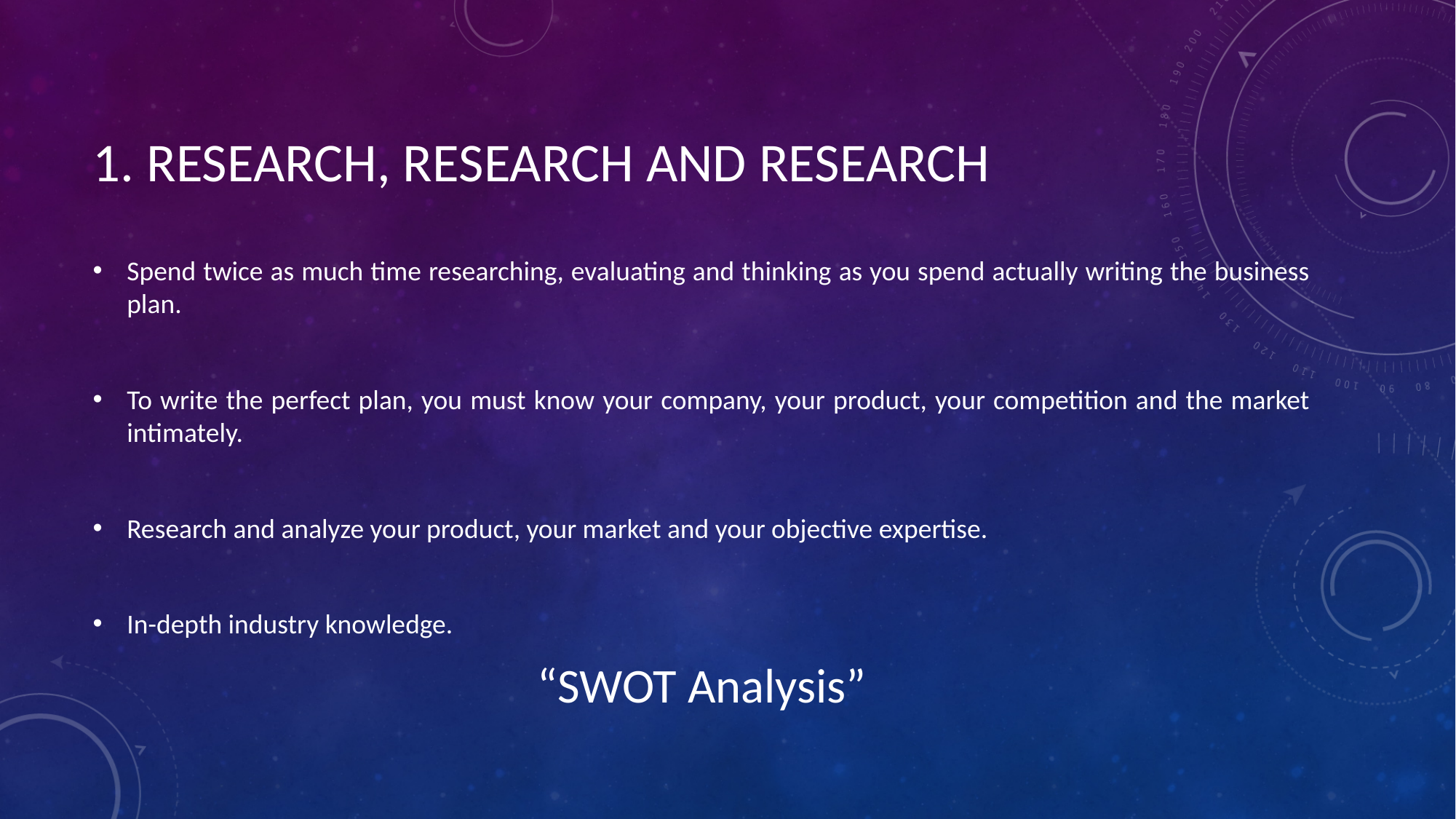

# 1. Research, research and research
Spend twice as much time researching, evaluating and thinking as you spend actually writing the business plan.

To write the perfect plan, you must know your company, your product, your competition and the market intimately.

Research and analyze your product, your market and your objective expertise.

In-depth industry knowledge.
“SWOT Analysis”